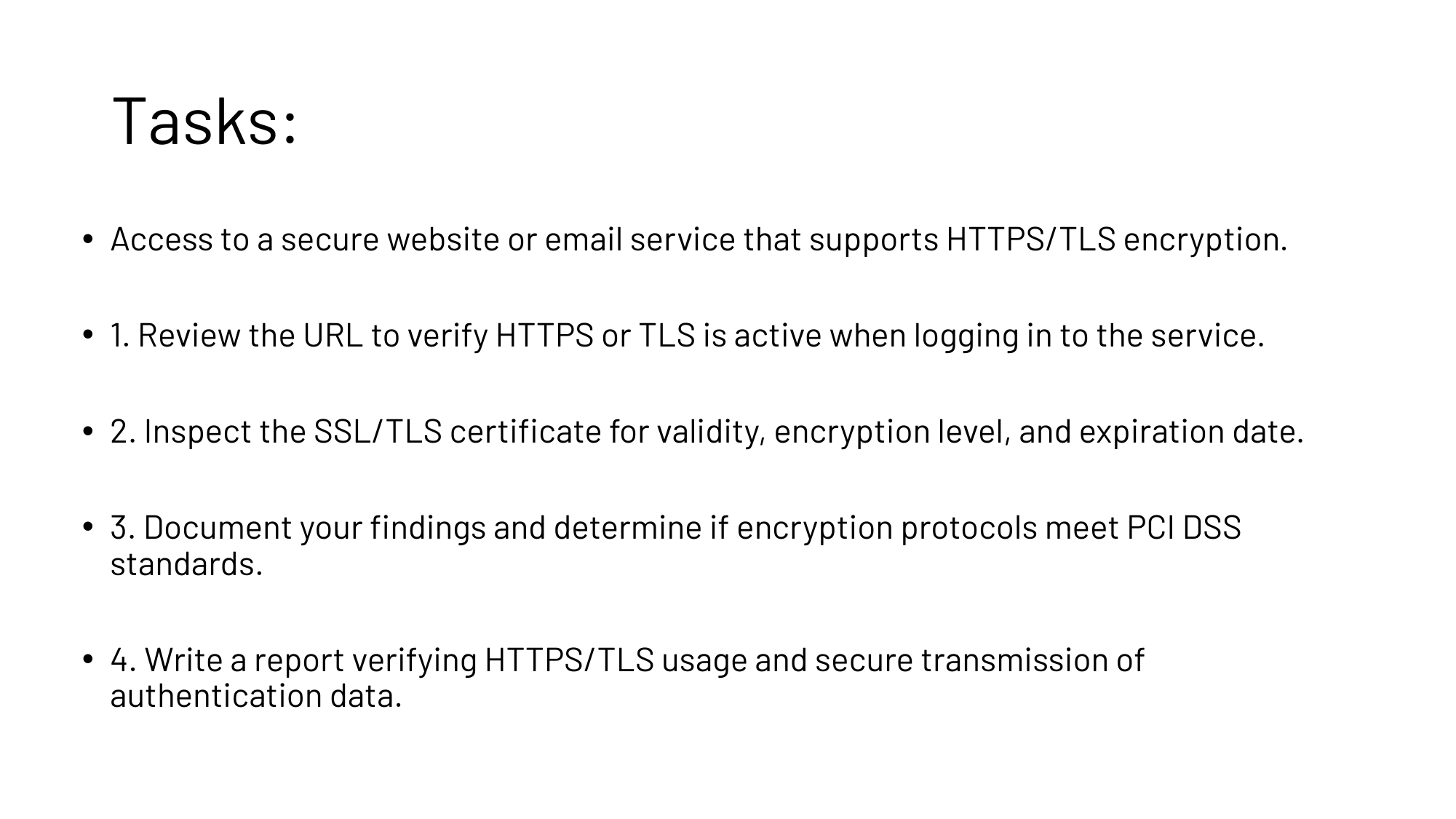

# Tasks:
Access to a secure website or email service that supports HTTPS/TLS encryption.

1. Review the URL to verify HTTPS or TLS is active when logging in to the service.

2. Inspect the SSL/TLS certificate for validity, encryption level, and expiration date.

3. Document your findings and determine if encryption protocols meet PCI DSS standards.

4. Write a report verifying HTTPS/TLS usage and secure transmission of authentication data.